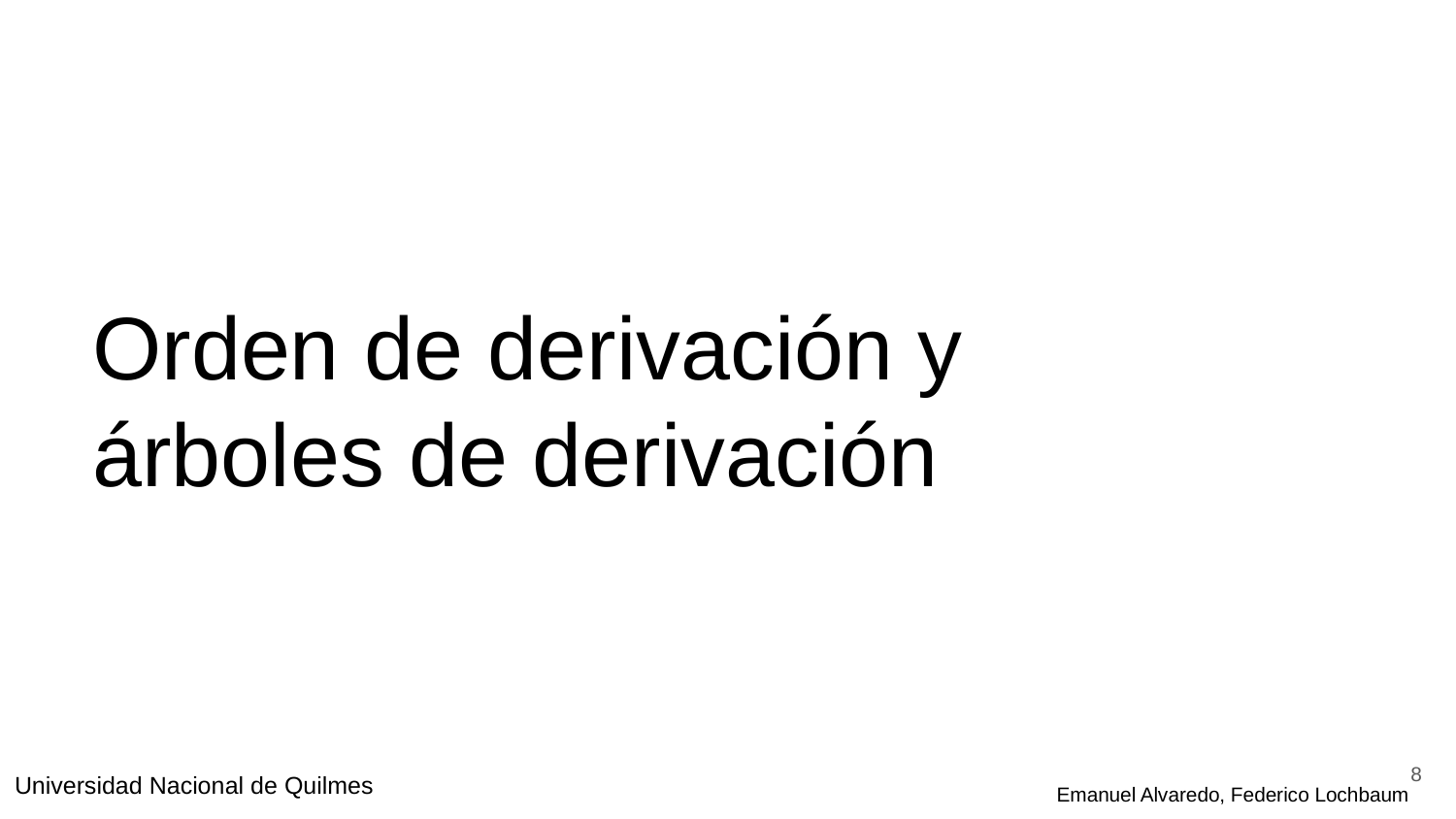

# Orden de derivación y árboles de derivación
8
Universidad Nacional de Quilmes
Emanuel Alvaredo, Federico Lochbaum